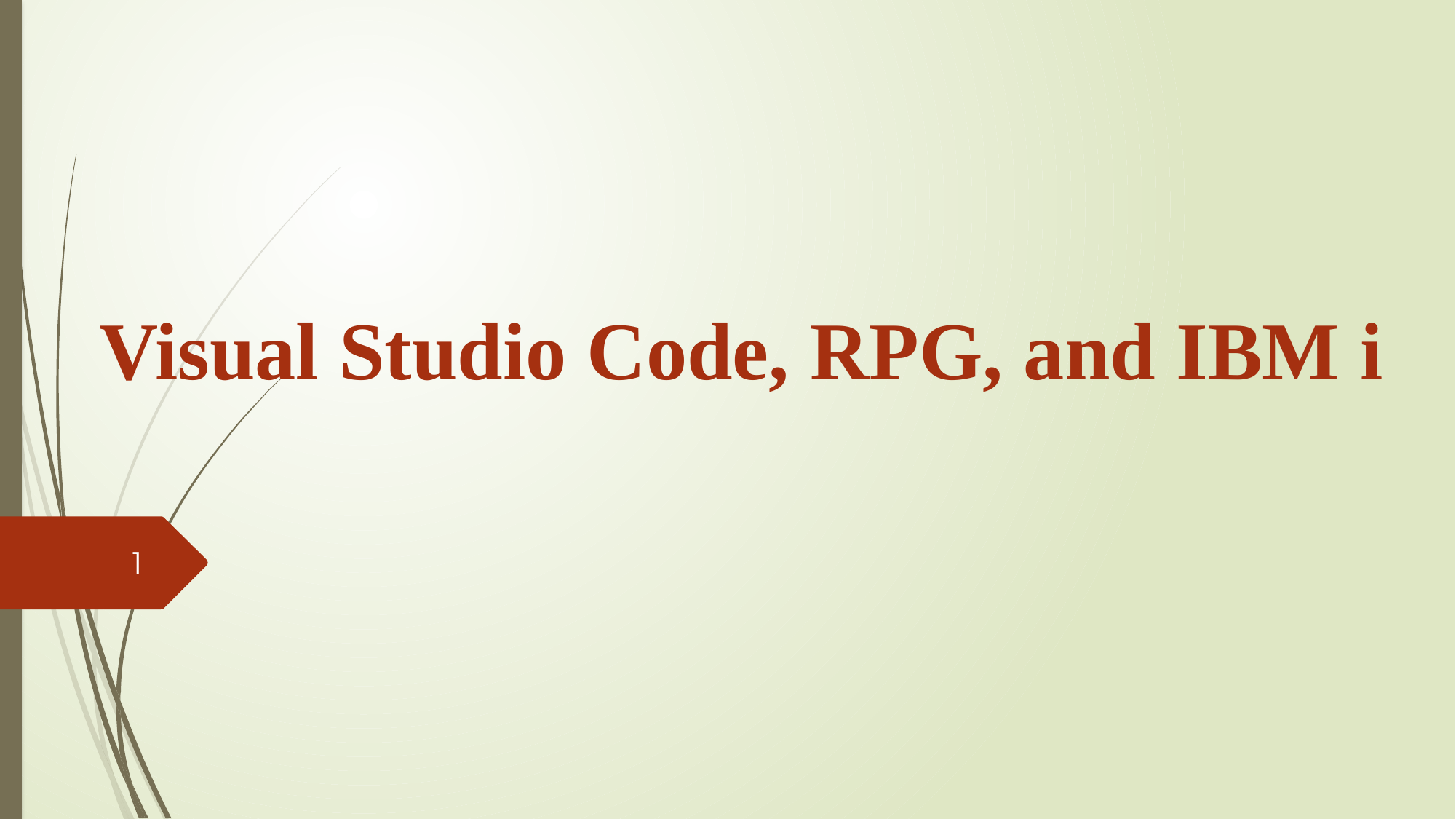

# Visual Studio Code, RPG, and IBM i
1